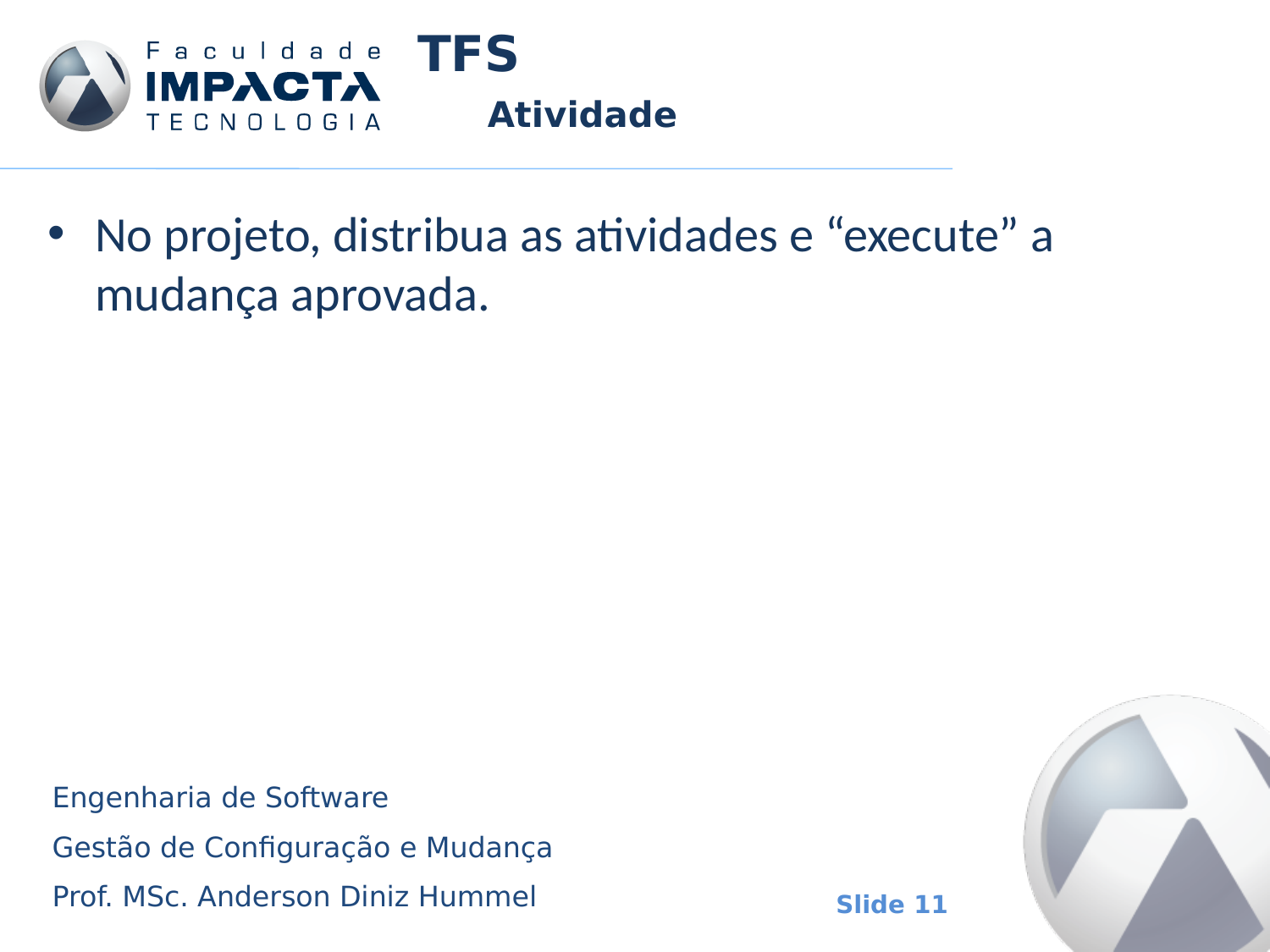

# TFS
Atividade
No projeto, distribua as atividades e “execute” a mudança aprovada.

Engenharia de Software
Gestão de Configuração e Mudança

Prof. MSc. Anderson Diniz Hummel